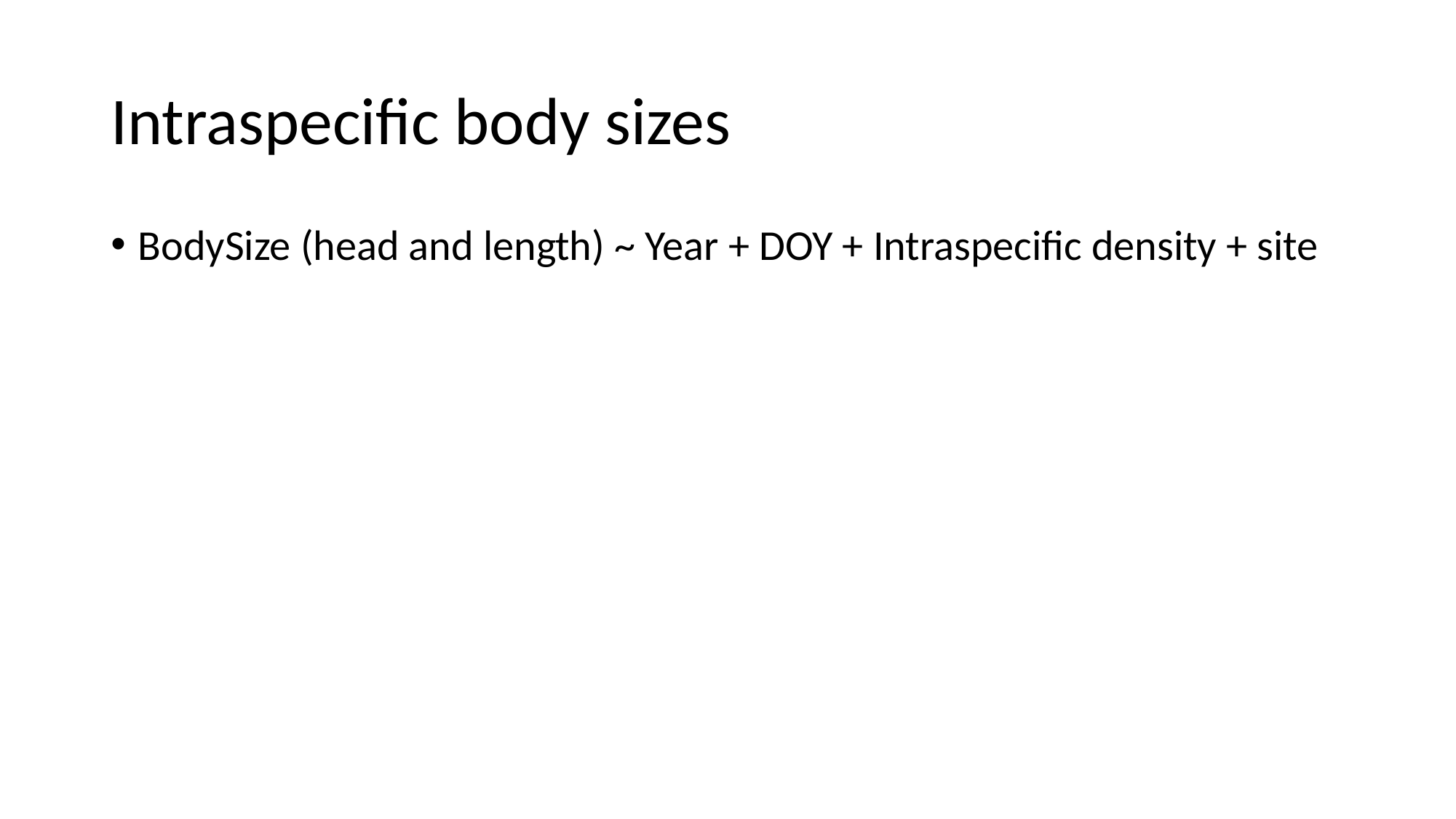

# Intraspecific body sizes
BodySize (head and length) ~ Year + DOY + Intraspecific density + site